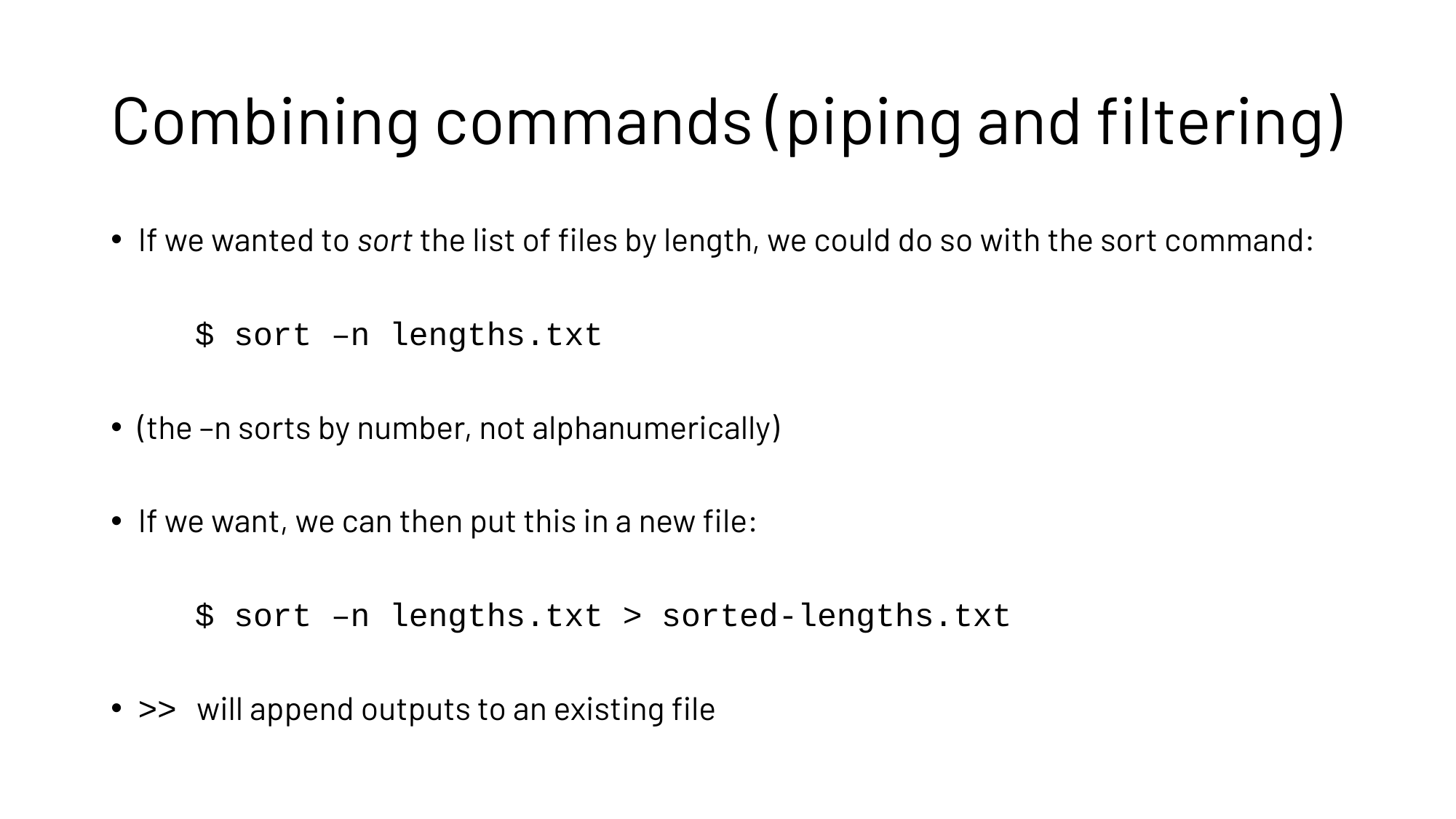

# Combining commands (piping and filtering)
If we wanted to sort the list of files by length, we could do so with the sort command:

	$ sort –n lengths.txt

(the –n sorts by number, not alphanumerically)

If we want, we can then put this in a new file:

	$ sort –n lengths.txt > sorted-lengths.txt

>> will append outputs to an existing file